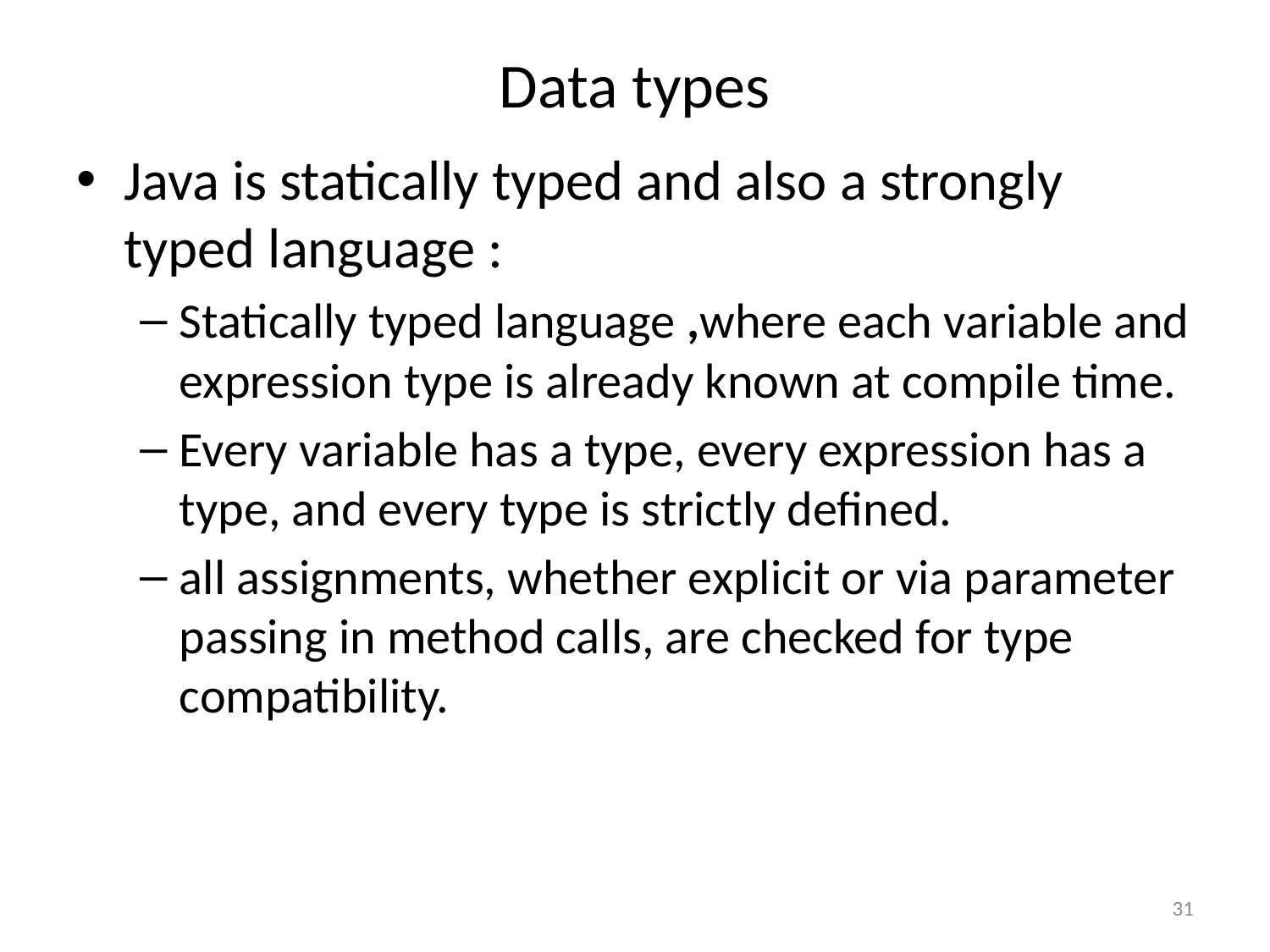

# Data types
Java is statically typed and also a strongly typed language :
Statically typed language ,where each variable and expression type is already known at compile time.
Every variable has a type, every expression has a type, and every type is strictly defined.
all assignments, whether explicit or via parameter passing in method calls, are checked for type compatibility.
31